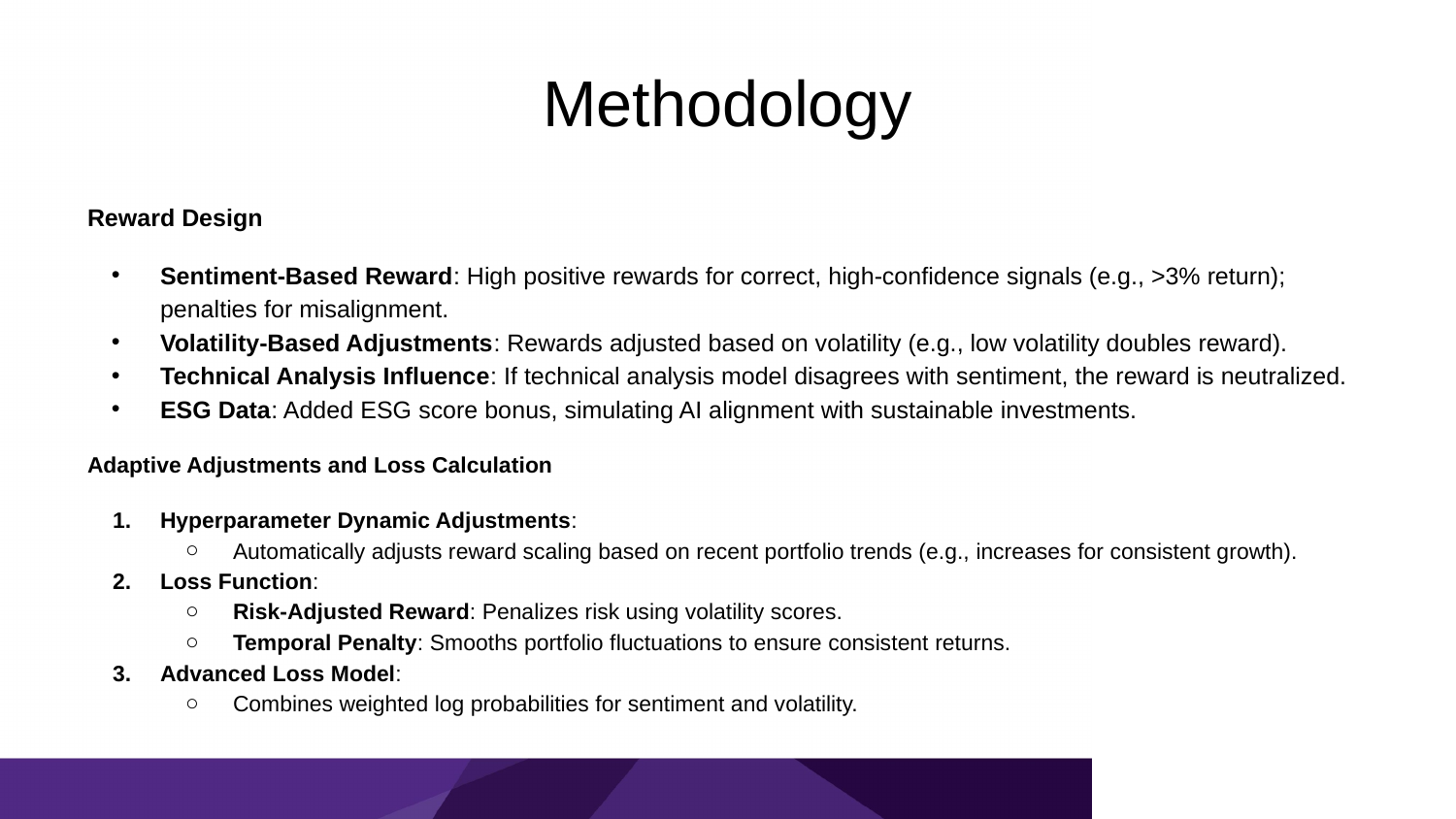

# Methodology
Reward Design
Sentiment-Based Reward: High positive rewards for correct, high-confidence signals (e.g., >3% return); penalties for misalignment.
Volatility-Based Adjustments: Rewards adjusted based on volatility (e.g., low volatility doubles reward).
Technical Analysis Influence: If technical analysis model disagrees with sentiment, the reward is neutralized.
ESG Data: Added ESG score bonus, simulating AI alignment with sustainable investments.
Adaptive Adjustments and Loss Calculation
Hyperparameter Dynamic Adjustments:
Automatically adjusts reward scaling based on recent portfolio trends (e.g., increases for consistent growth).
Loss Function:
Risk-Adjusted Reward: Penalizes risk using volatility scores.
Temporal Penalty: Smooths portfolio fluctuations to ensure consistent returns.
Advanced Loss Model:
Combines weighted log probabilities for sentiment and volatility.